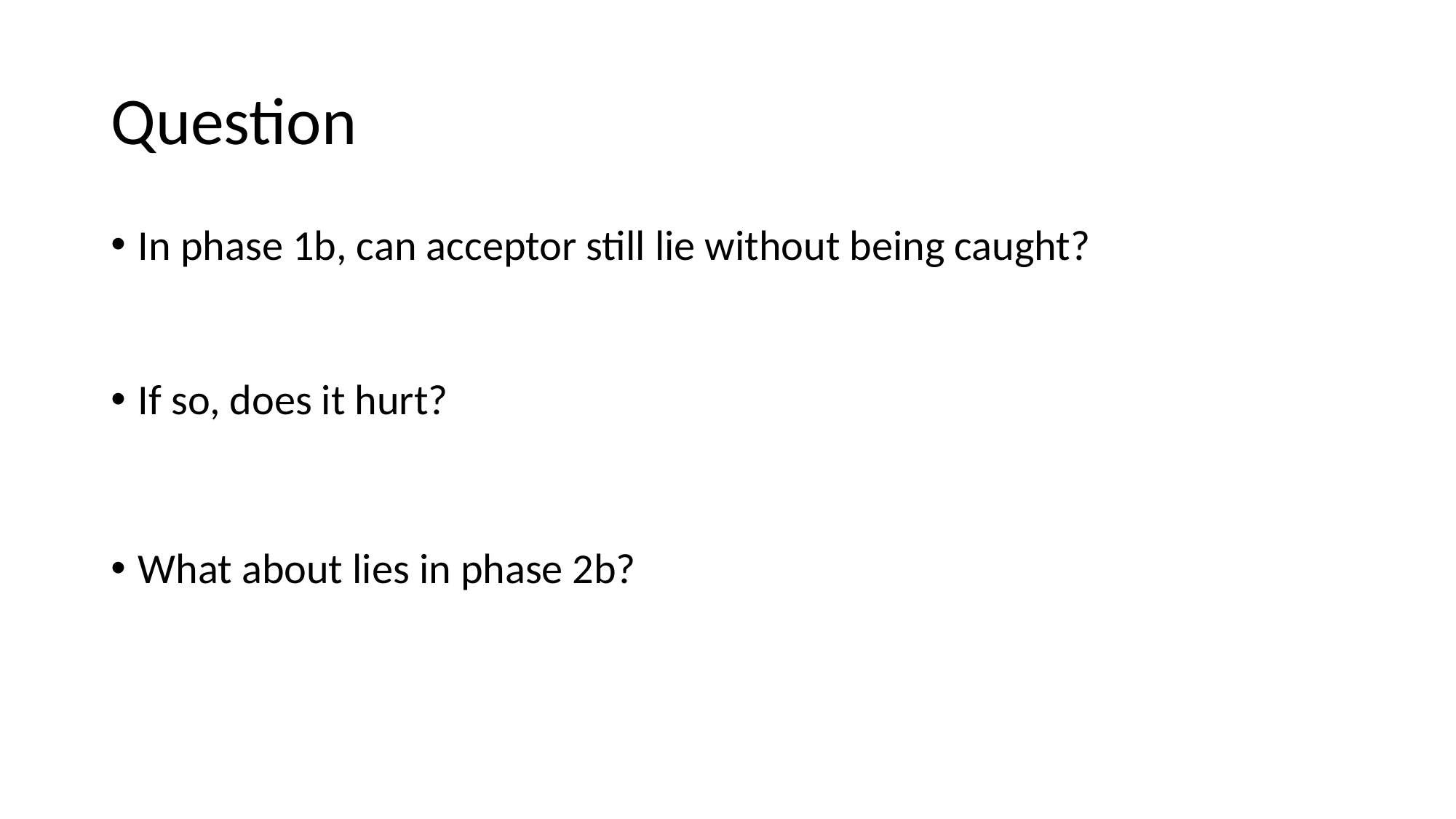

# Question
In phase 1b, can acceptor still lie without being caught?
Yes, by pretending not voting for any value

If so, does it hurt?
No. why?

What about lies in phase 2b?
Skip